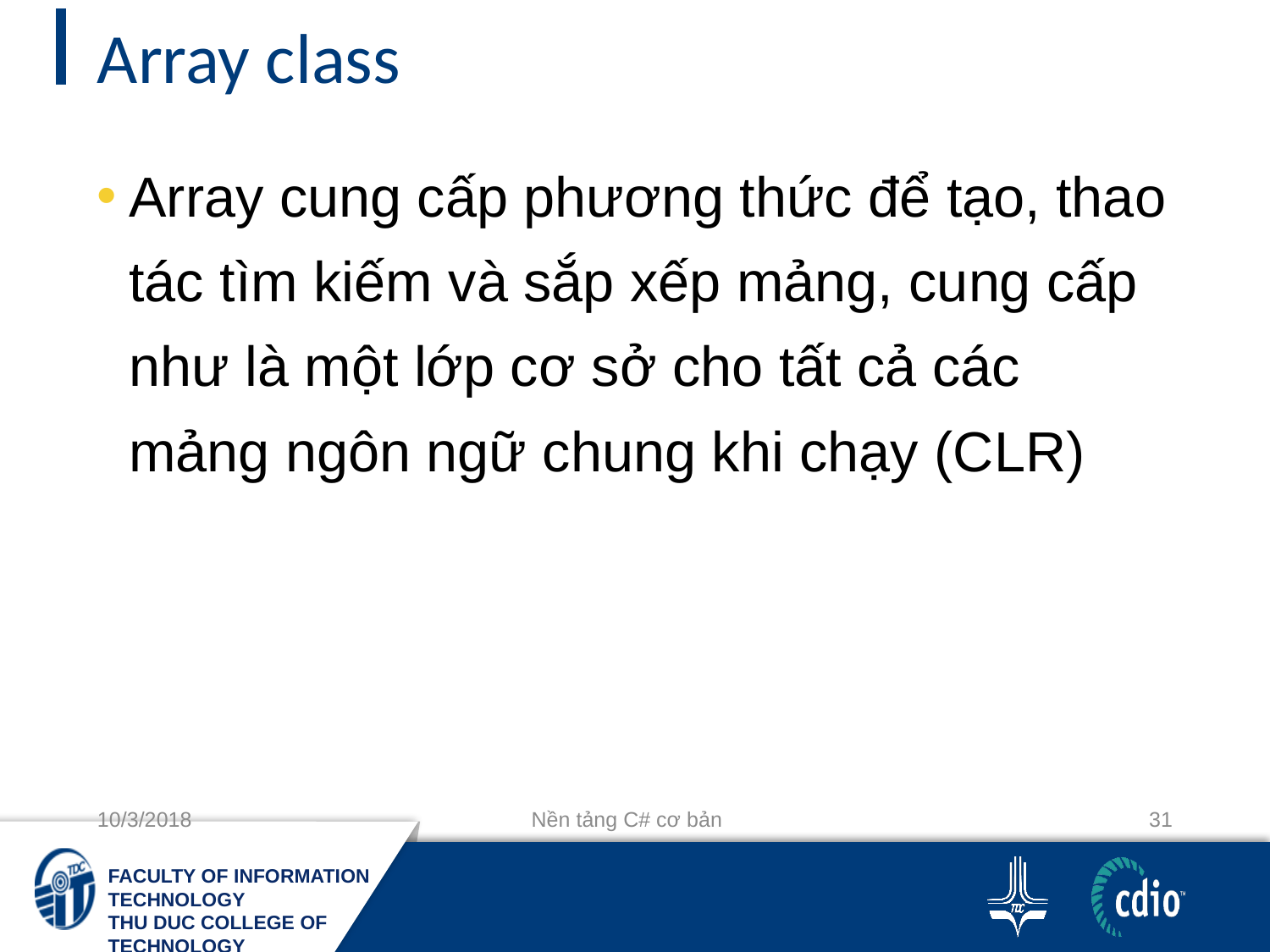

# Array class
Array cung cấp phương thức để tạo, thao tác tìm kiếm và sắp xếp mảng, cung cấp như là một lớp cơ sở cho tất cả các mảng ngôn ngữ chung khi chạy (CLR)
10/3/2018
Nền tảng C# cơ bản
31